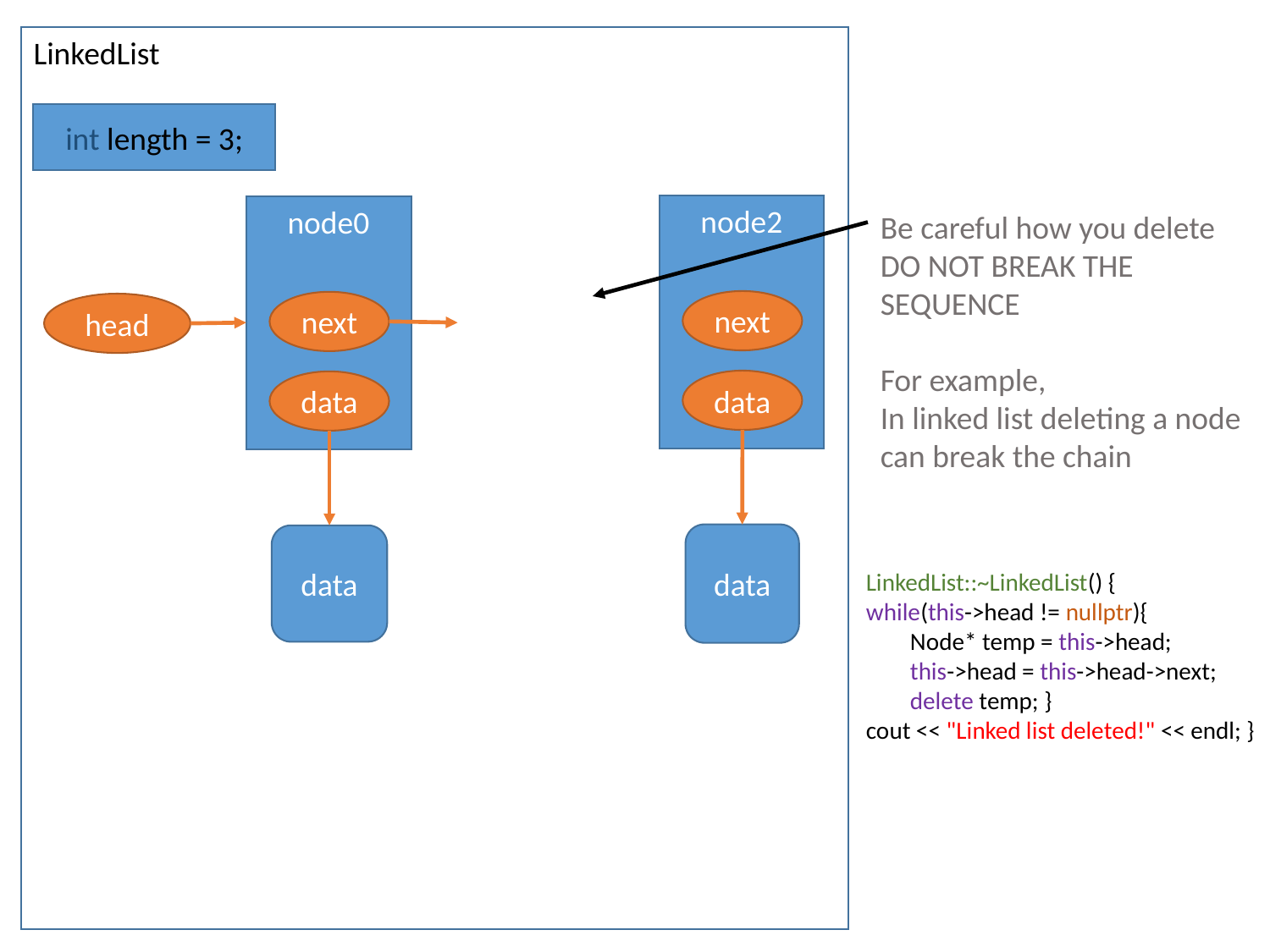

LinkedList

int length = 3;
node2
node0
Be careful how you delete
DO NOT BREAK THE SEQUENCE

For example,
In linked list deleting a node can break the chain
next
next
head
data
data
data
data
LinkedList::~LinkedList() {
while(this->head != nullptr){
        Node* temp = this->head;
        this->head = this->head->next;
        delete temp; }
cout << "Linked list deleted!" << endl; }